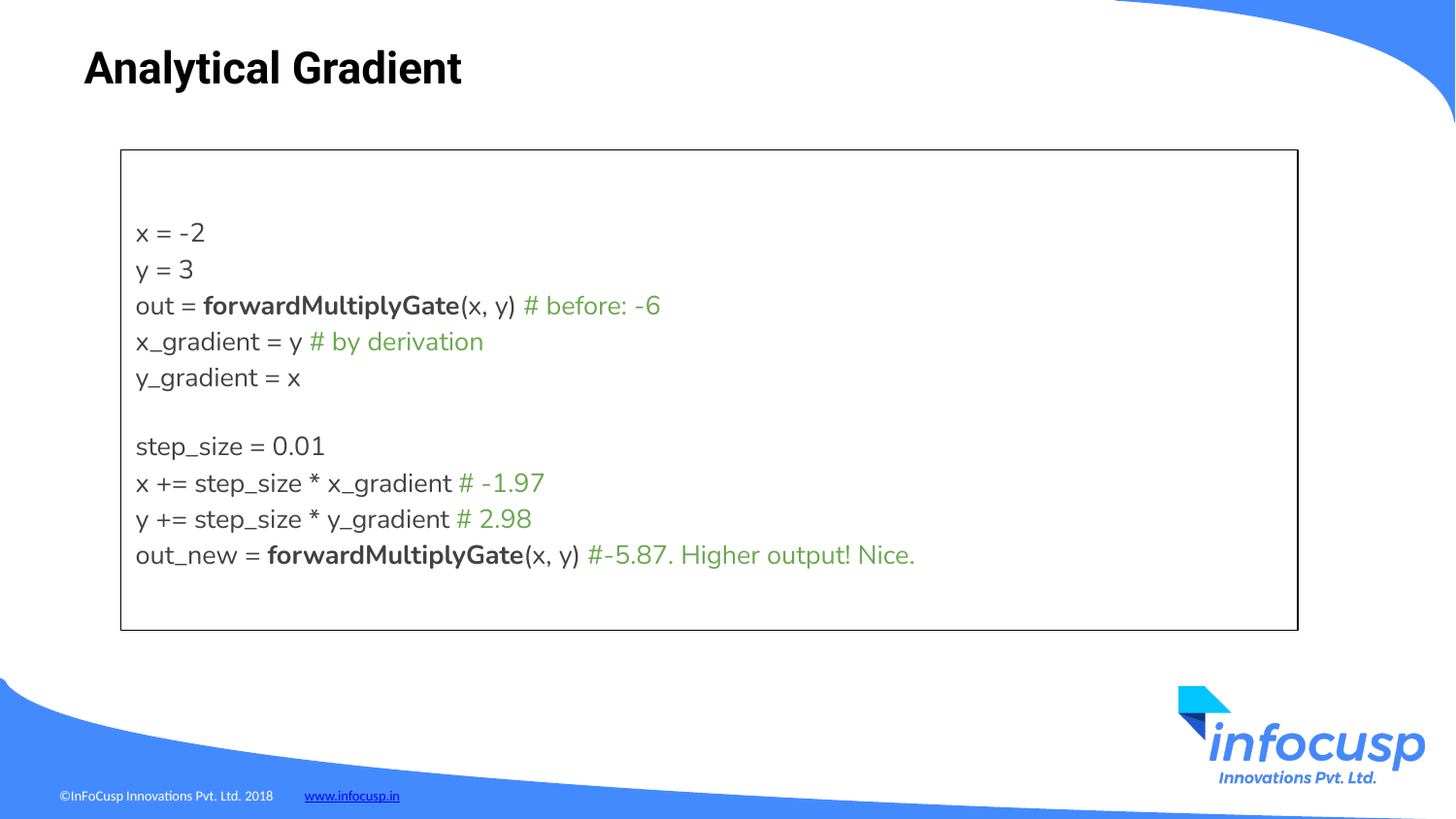

Analytical Gradient

x = -2
y = 3
out = forwardMultiplyGate(x, y) # before: -6
x_gradient = y # by derivation
y_gradient = x
step_size = 0.01
x += step_size * x_gradient # -1.97
y += step_size * y_gradient # 2.98
out_new = forwardMultiplyGate(x, y) #-5.87. Higher output! Nice.